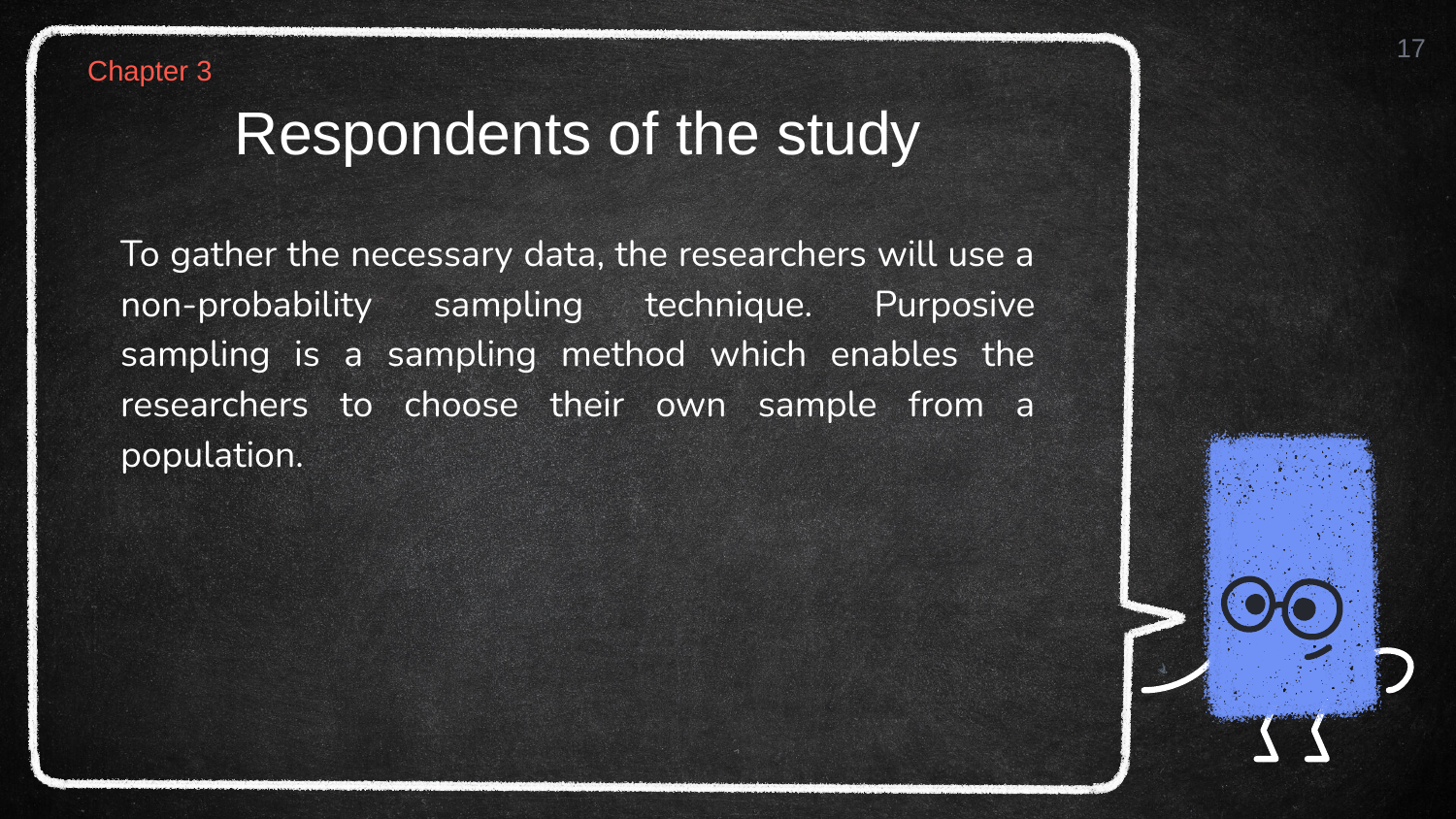

17
Chapter 3
Respondents of the study
To gather the necessary data, the researchers will use a non-probability sampling technique. Purposive sampling is a sampling method which enables the researchers to choose their own sample from a population.